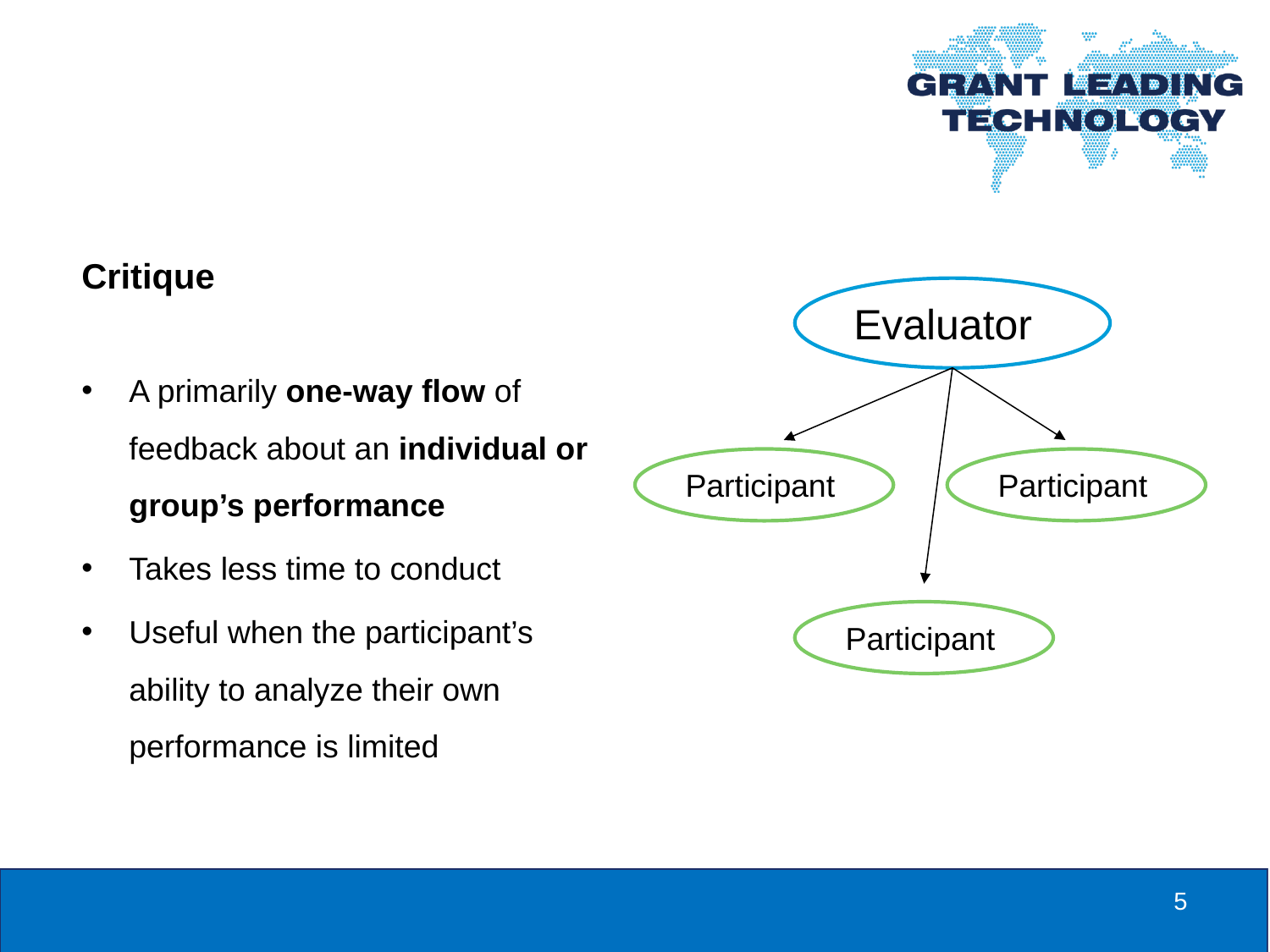

Critique

A primarily one-way flow of feedback about an individual or group’s performance
Takes less time to conduct
Useful when the participant’s ability to analyze their own performance is limited
Evaluator
Participant
Participant
Participant